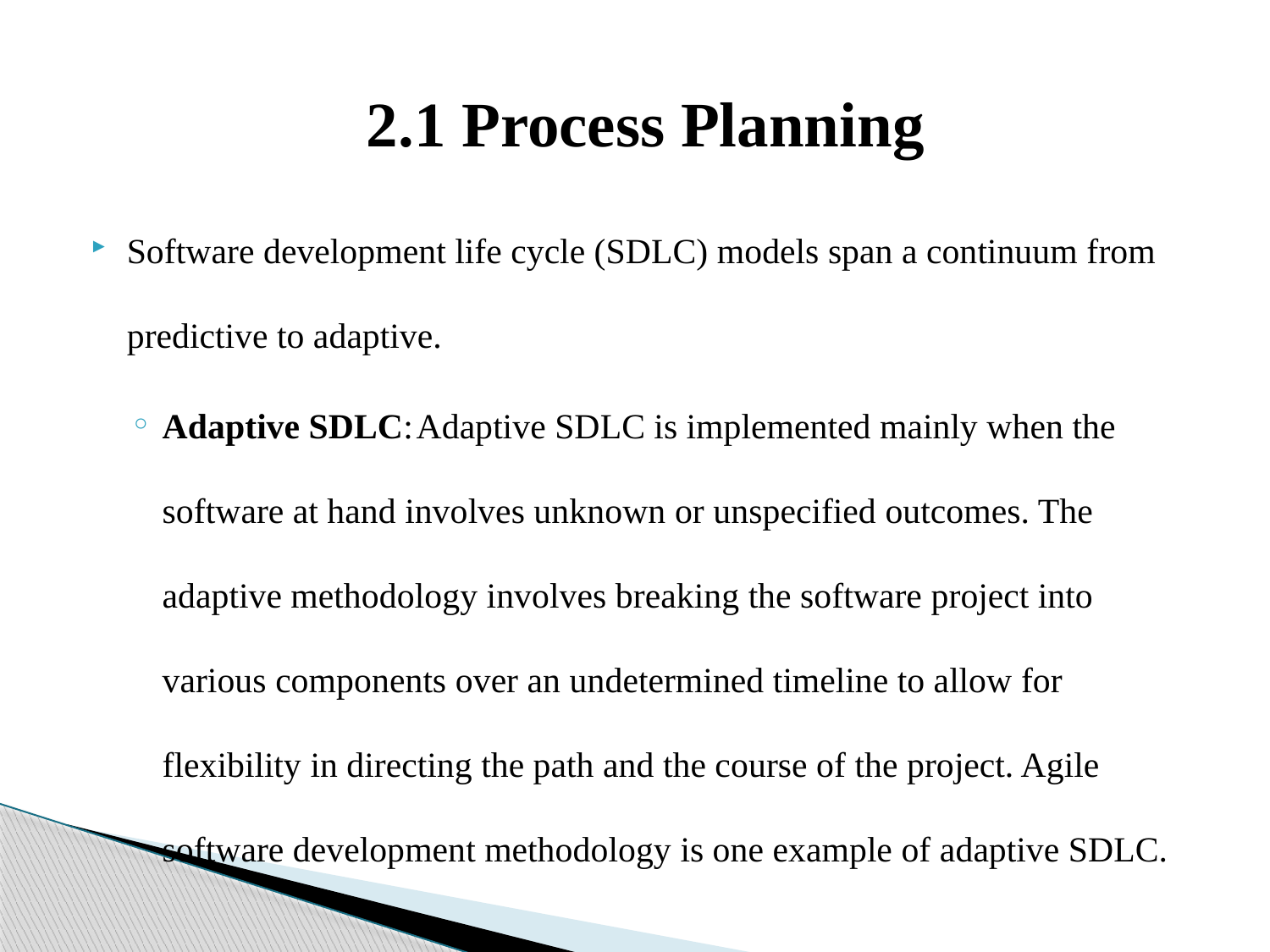

# 2.1 Process Planning
Software development life cycle (SDLC) models span a continuum from predictive to adaptive.
Adaptive SDLC:	Adaptive SDLC is implemented mainly when the software at hand involves unknown or unspecified outcomes. The adaptive methodology involves breaking the software project into various components over an undetermined timeline to allow for flexibility in directing the path and the course of the project. Agile software development methodology is one example of adaptive SDLC.